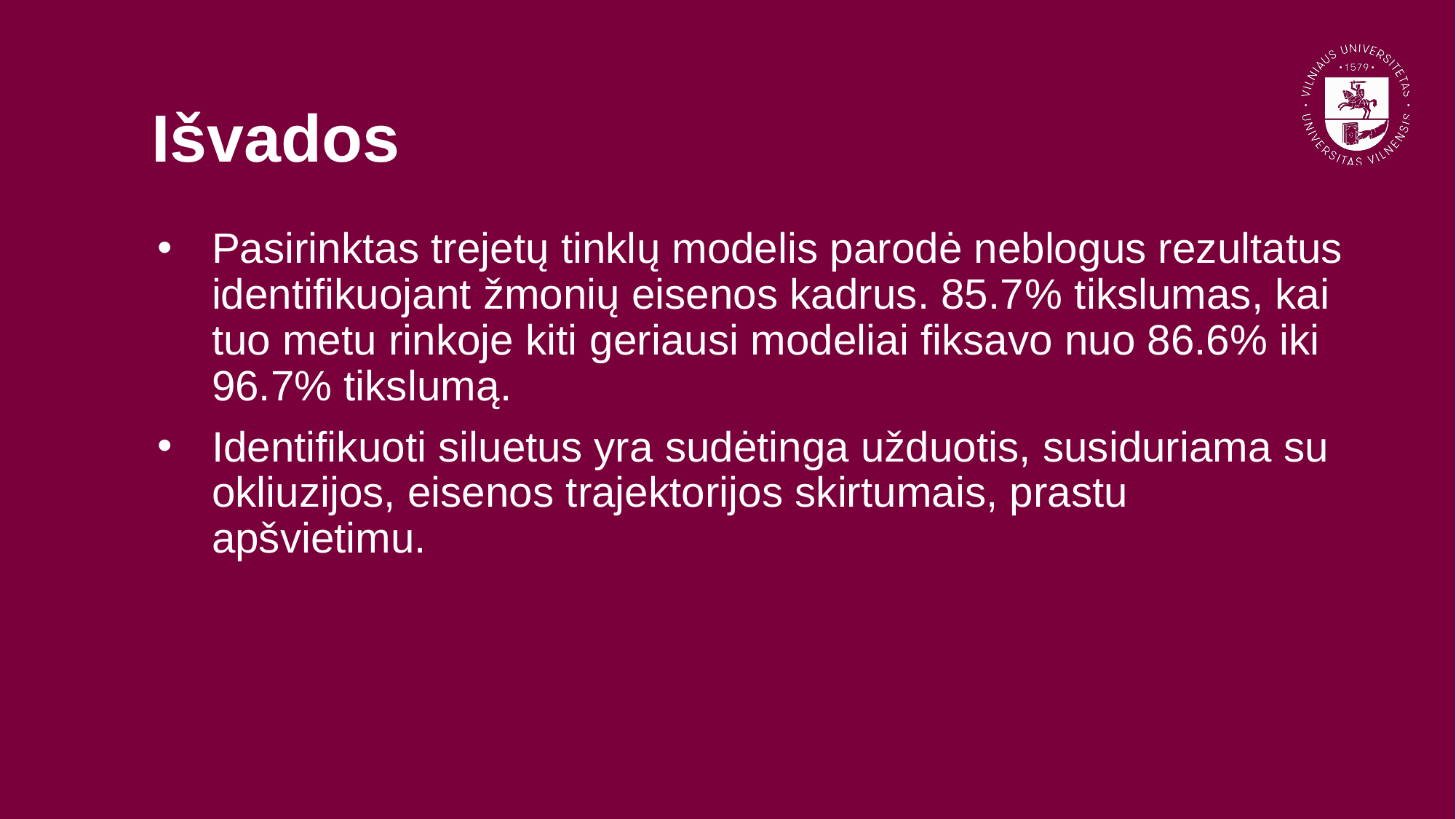

# Išvados
Pasirinktas trejetų tinklų modelis parodė neblogus rezultatus identifikuojant žmonių eisenos kadrus. 85.7% tikslumas, kai tuo metu rinkoje kiti geriausi modeliai fiksavo nuo 86.6% iki 96.7% tikslumą.
Identifikuoti siluetus yra sudėtinga užduotis, susiduriama su okliuzijos, eisenos trajektorijos skirtumais, prastu apšvietimu.